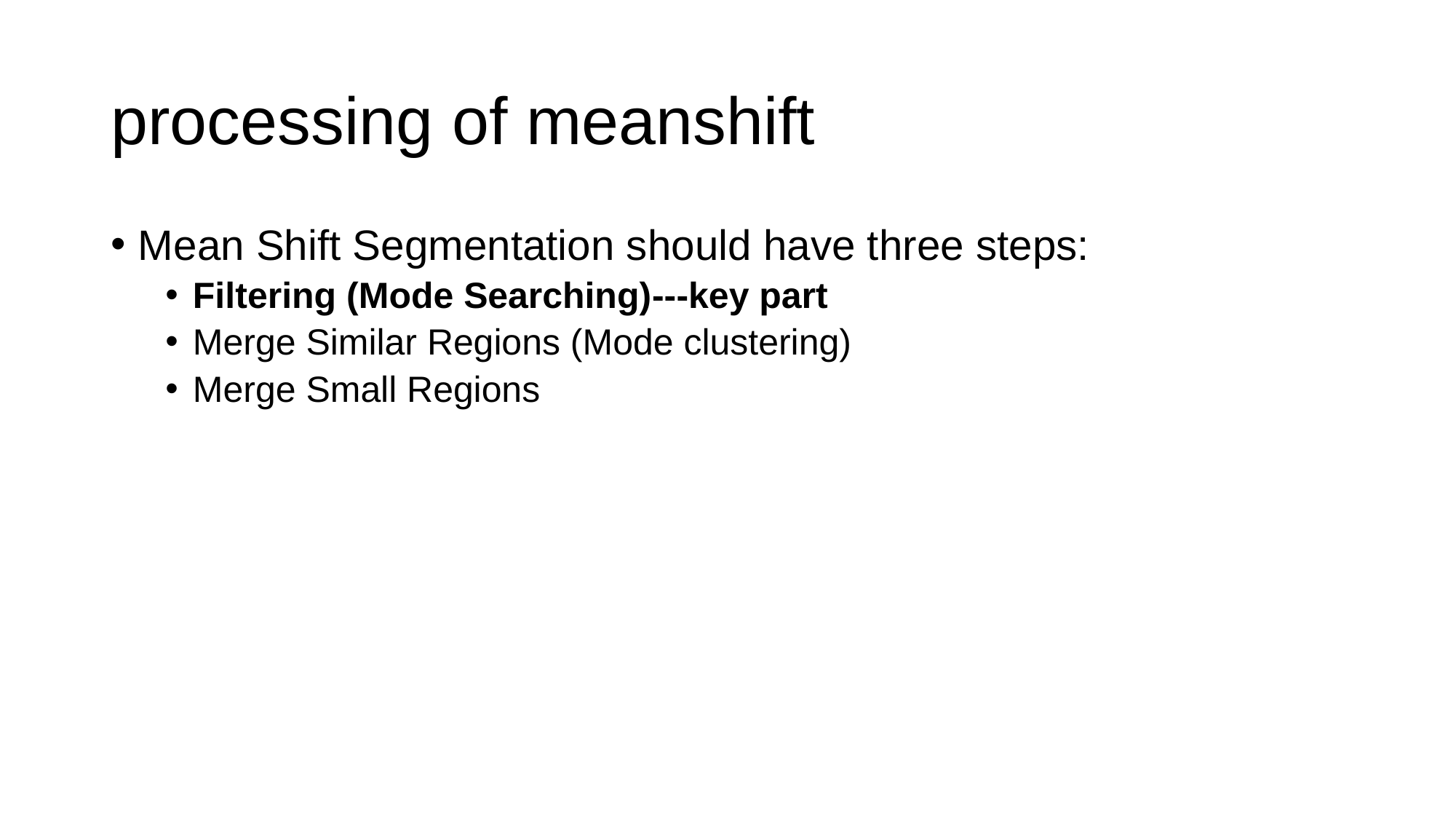

# processing of meanshift
Mean Shift Segmentation should have three steps:
Filtering (Mode Searching)---key part
Merge Similar Regions (Mode clustering)
Merge Small Regions